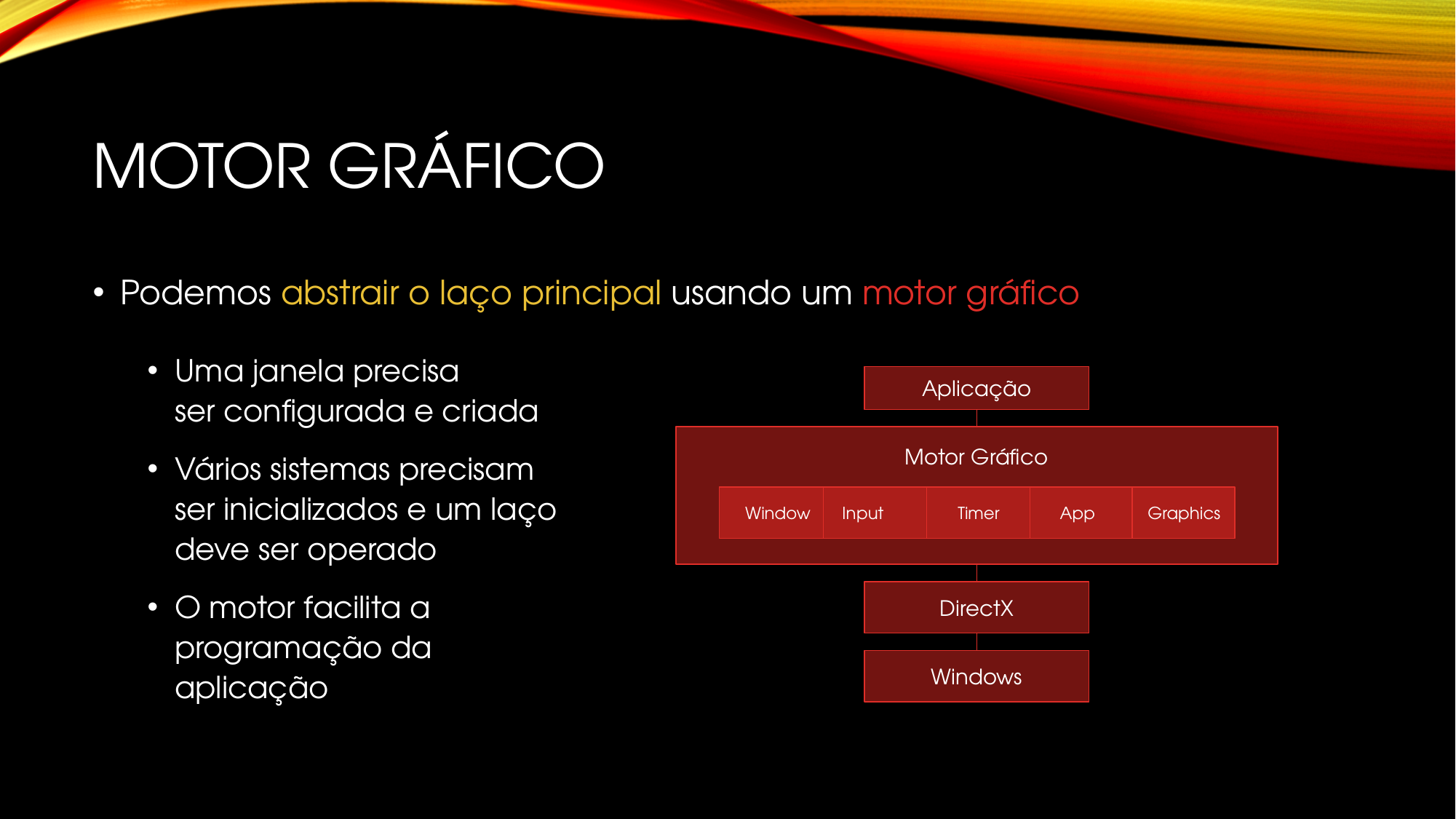

# Motor Gráfico
Podemos abstrair o laço principal usando um motor gráfico
Uma janela precisa
ser configurada e criada
Vários sistemas precisam
ser inicializados e um laço
deve ser operado
O motor facilita a
programação da
aplicação
Aplicação

Motor Gráfico

Window
Input
Timer
App
Graphics
DirectX
Windows